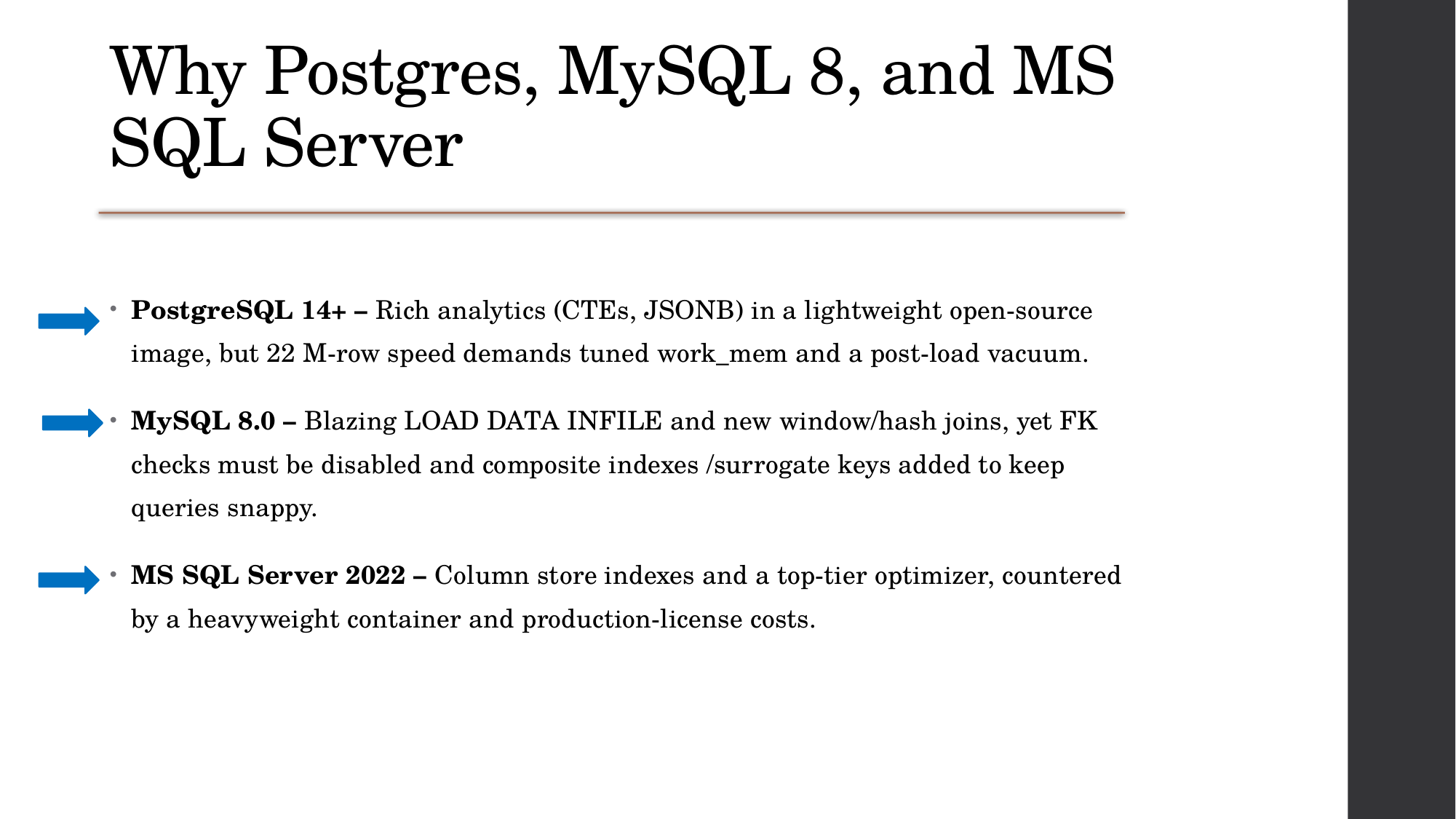

# Why Postgres, MySQL 8, and MS SQL Server

PostgreSQL 14+ – Rich analytics (CTEs, JSONB) in a lightweight open-source image, but 22 M-row speed demands tuned work_mem and a post-load vacuum.
MySQL 8.0 – Blazing LOAD DATA INFILE and new window/hash joins, yet FK checks must be disabled and composite indexes /surrogate keys added to keep queries snappy.
MS SQL Server 2022 – Column store indexes and a top-tier optimizer, countered by a heavyweight container and production-license costs.